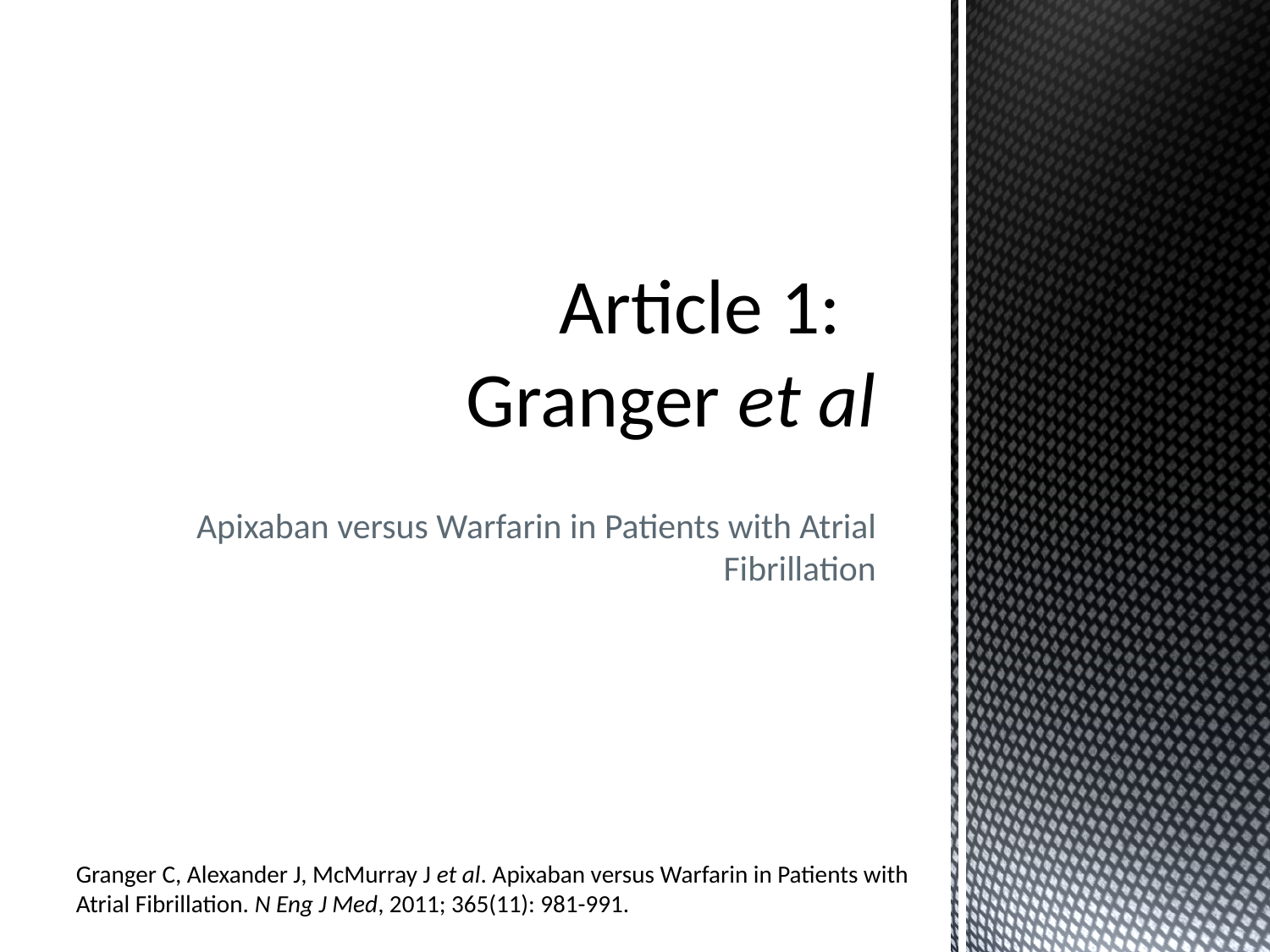

# Article 1:  Granger et al
Apixaban versus Warfarin in Patients with Atrial Fibrillation
Granger C, Alexander J, McMurray J et al. Apixaban versus Warfarin in Patients with Atrial Fibrillation. N Eng J Med, 2011; 365(11): 981-991.